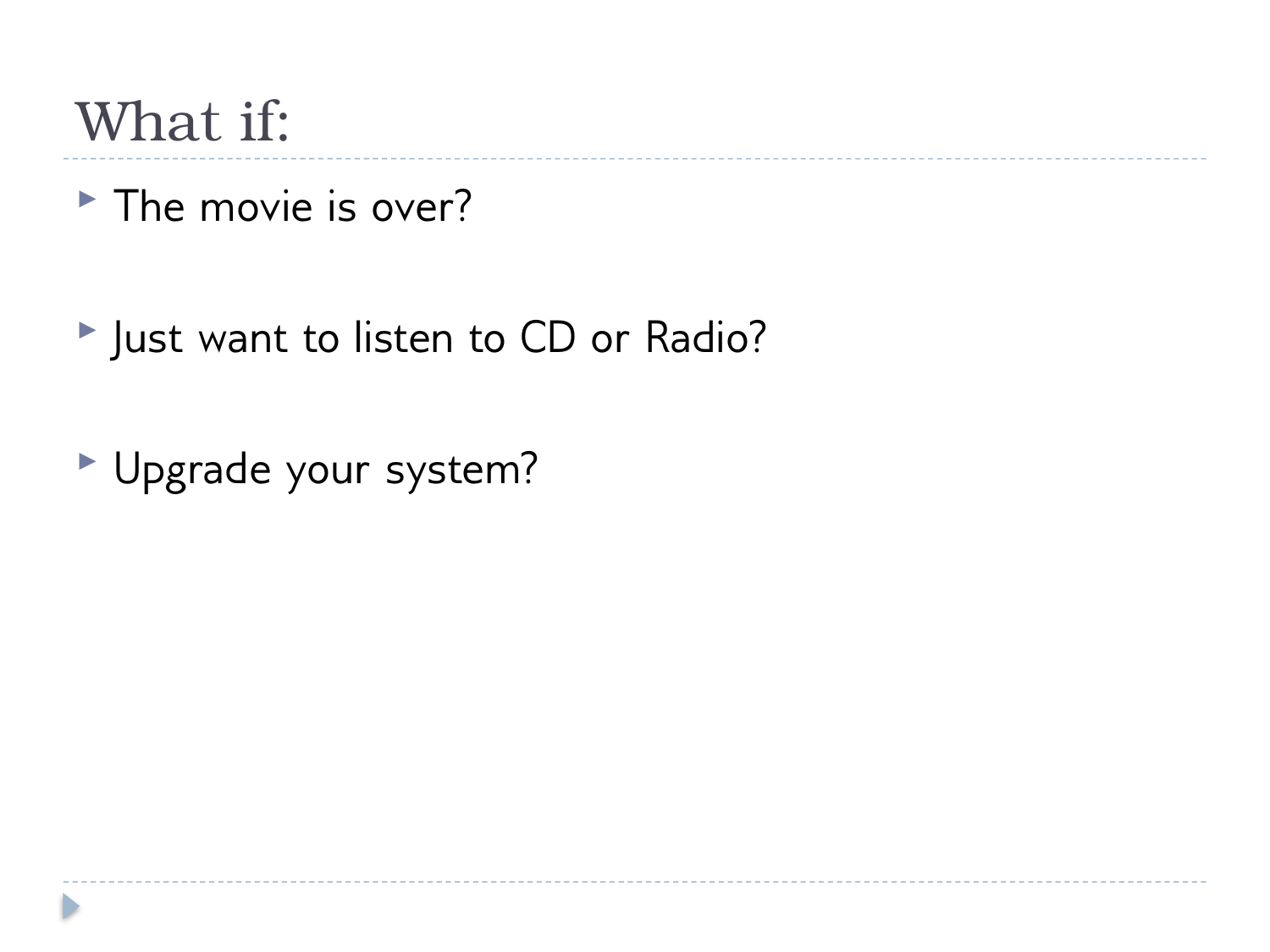

# What if:
The movie is over?

Just want to listen to CD or Radio?

Upgrade your system?